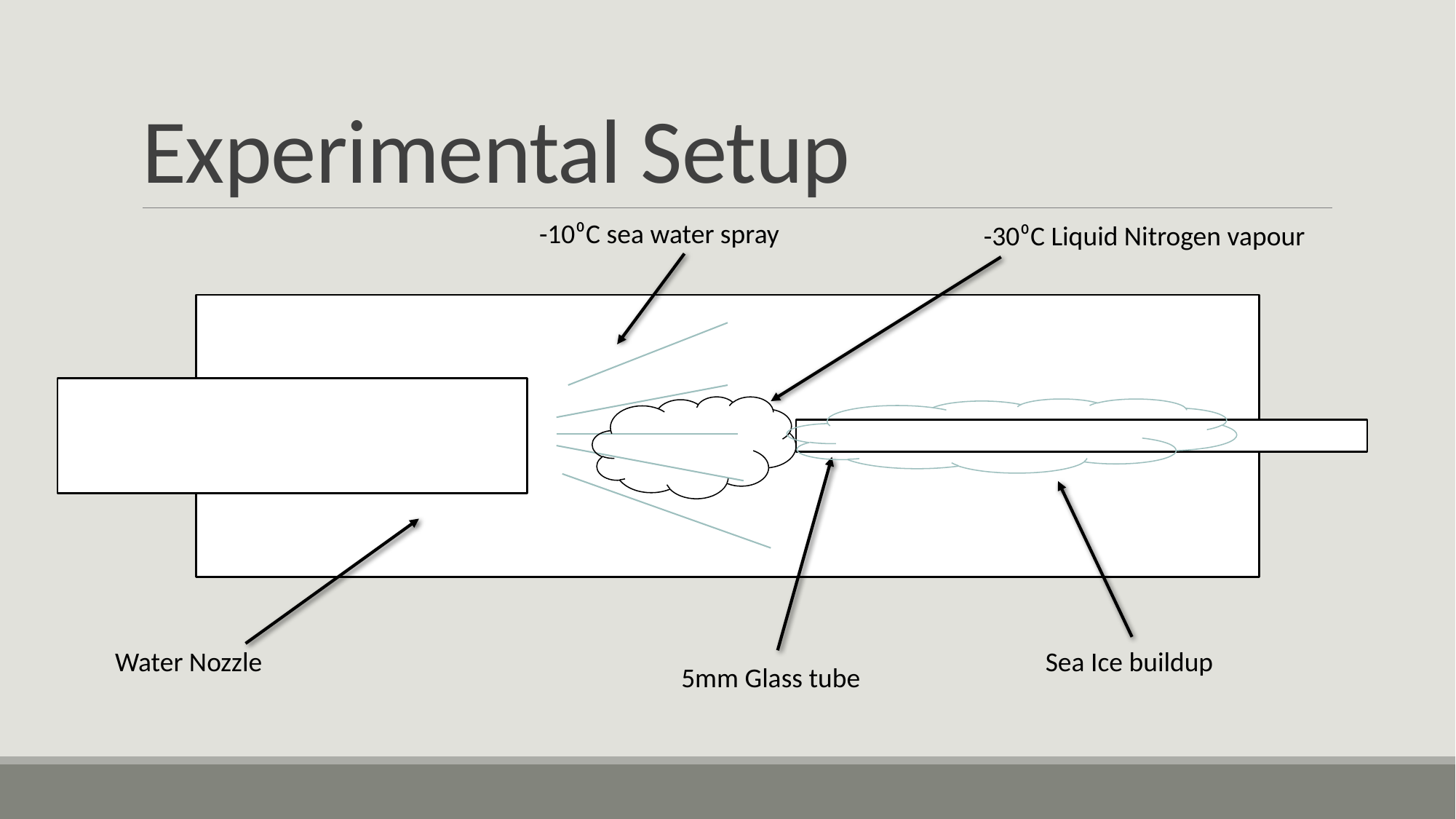

# Experimental Setup
-10⁰C sea water spray
-30⁰C Liquid Nitrogen vapour

Water Nozzle
Sea Ice buildup
5mm Glass tube